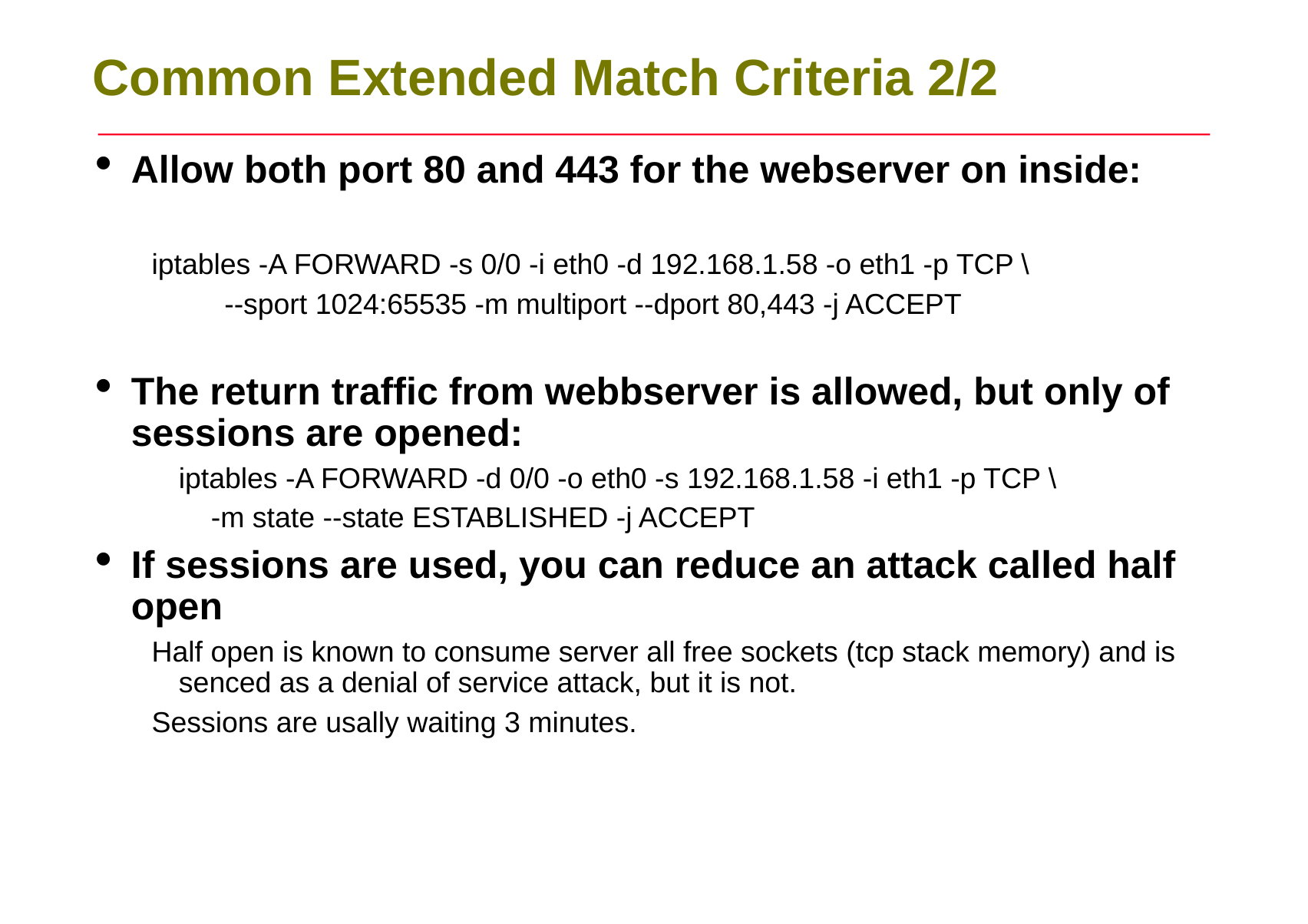

Common Extended Match Criteria 2/2
Allow both port 80 and 443 for the webserver on inside:

iptables -A FORWARD -s 0/0 -i eth0 -d 192.168.1.58 -o eth1 -p TCP \
         --sport 1024:65535 -m multiport --dport 80,443 -j ACCEPT

The return traffic from webbserver is allowed, but only of sessions are opened:
	iptables -A FORWARD -d 0/0 -o eth0 -s 192.168.1.58 -i eth1 -p TCP \
	    -m state --state ESTABLISHED -j ACCEPT
If sessions are used, you can reduce an attack called half open
Half open is known to consume server all free sockets (tcp stack memory) and is senced as a denial of service attack, but it is not.
Sessions are usally waiting 3 minutes.